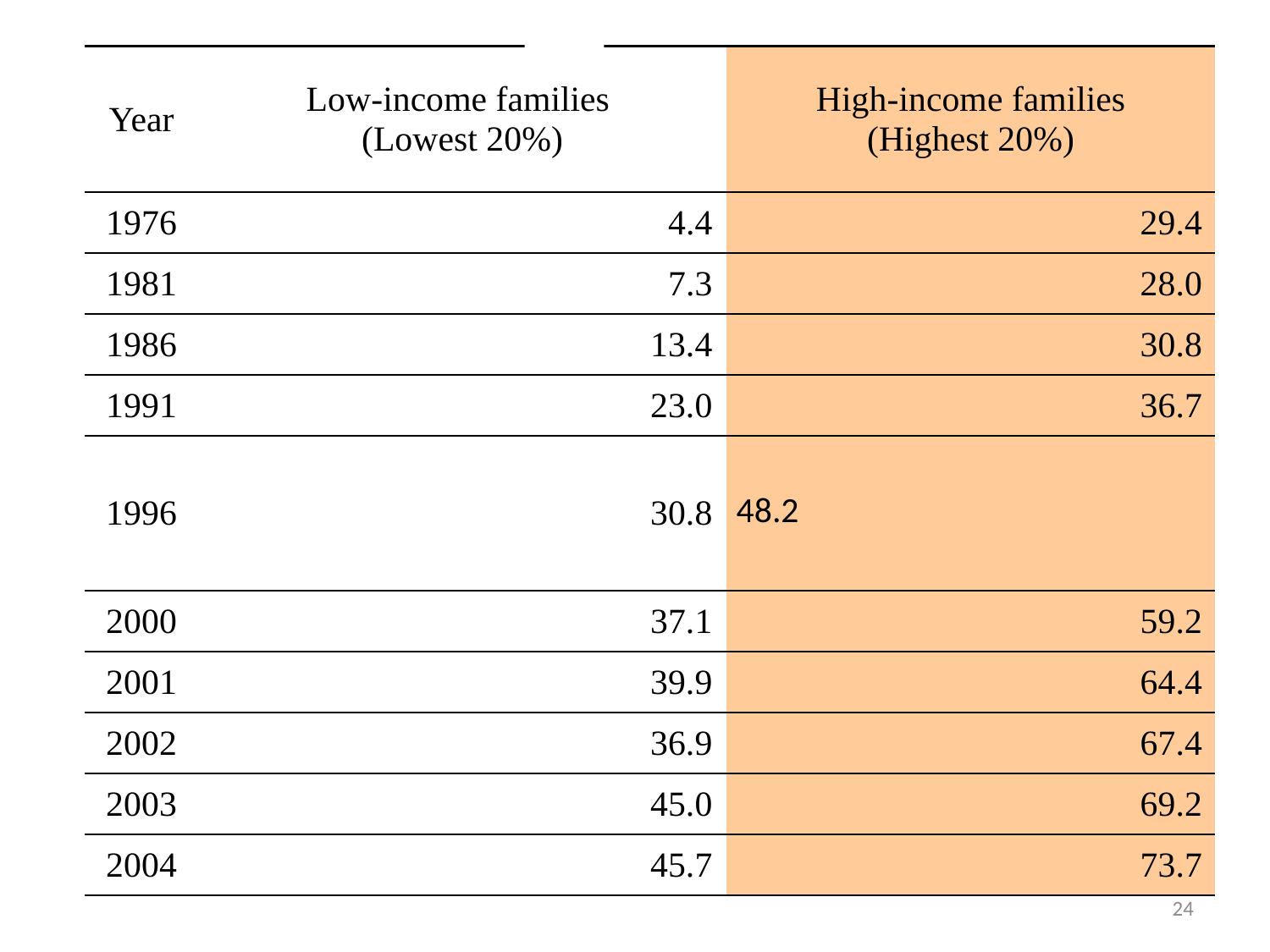

| Year | Low-income families (Lowest 20%) | High-income families (Highest 20%) |
| --- | --- | --- |
| 1976 | 4.4 | 29.4 |
| 1981 | 7.3 | 28.0 |
| 1986 | 13.4 | 30.8 |
| 1991 | 23.0 | 36.7 |
| 1996 | 30.8 | 48.2 |
| 2000 | 37.1 | 59.2 |
| 2001 | 39.9 | 64.4 |
| 2002 | 36.9 | 67.4 |
| 2003 | 45.0 | 69.2 |
| 2004 | 45.7 | 73.7 |
24